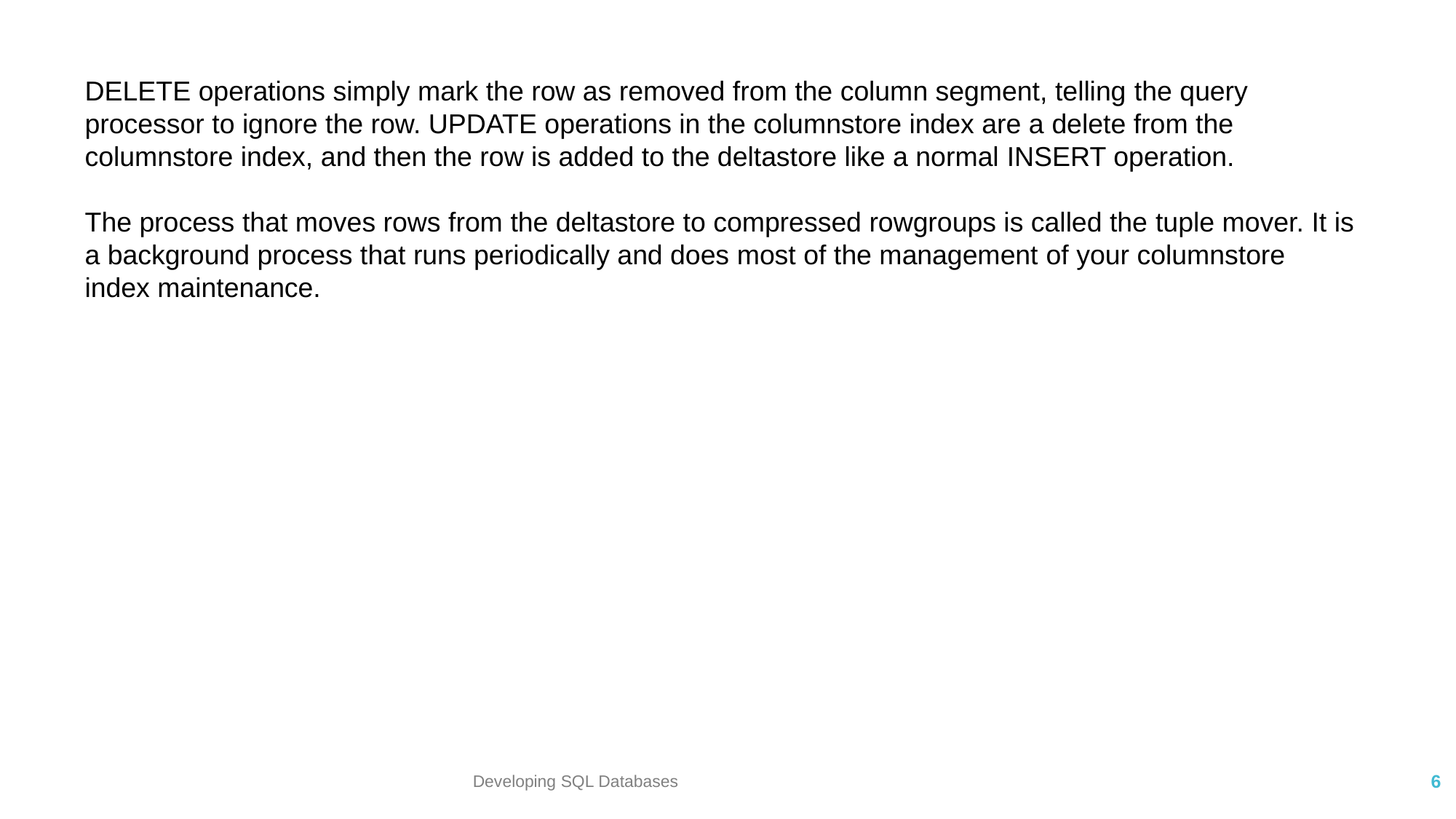

DELETE operations simply mark the row as removed from the column segment, telling the query processor to ignore the row. UPDATE operations in the columnstore index are a delete from the columnstore index, and then the row is added to the deltastore like a normal INSERT operation.

The process that moves rows from the deltastore to compressed rowgroups is called the tuple mover. It is a background process that runs periodically and does most of the management of your columnstore index maintenance.
Developing SQL Databases
6